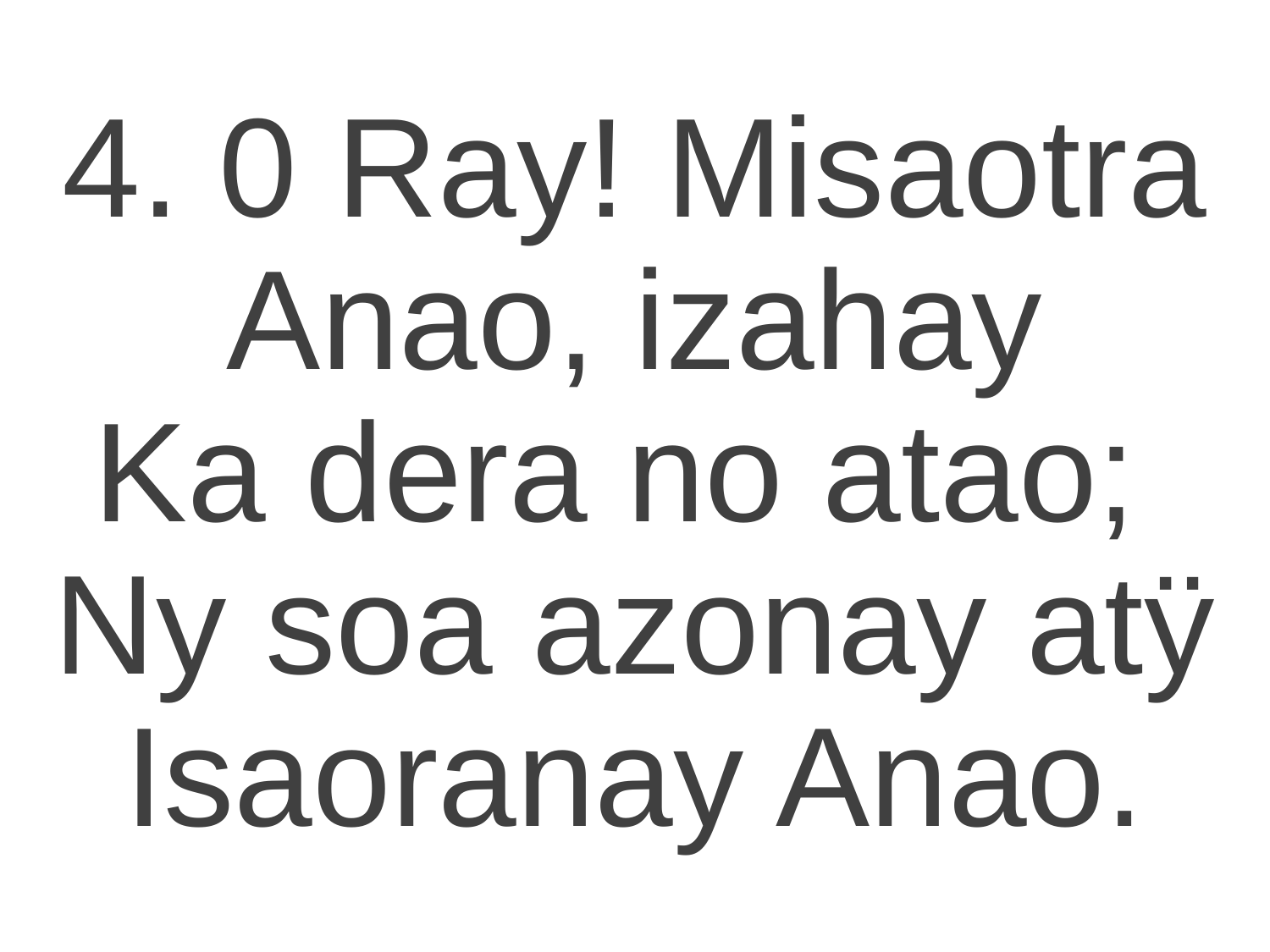

4. 0 Ray! Misaotra Anao, izahay
Ka dera no atao;
Ny soa azonay atÿ
Isaoranay Anao.